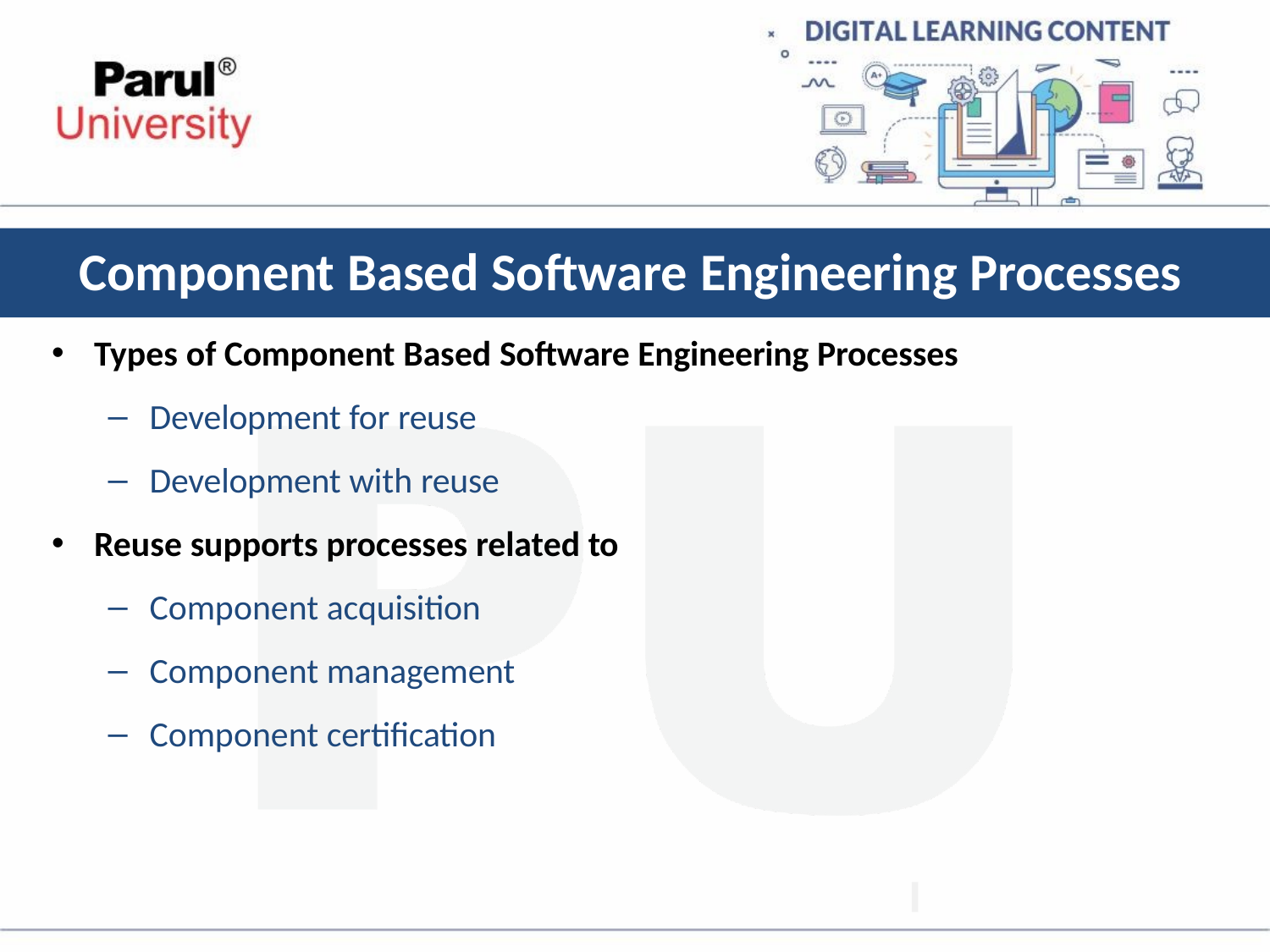

# Component Based Software Engineering Processes
Types of Component Based Software Engineering Processes
Development for reuse
Development with reuse
Reuse supports processes related to
Component acquisition
Component management
Component certification